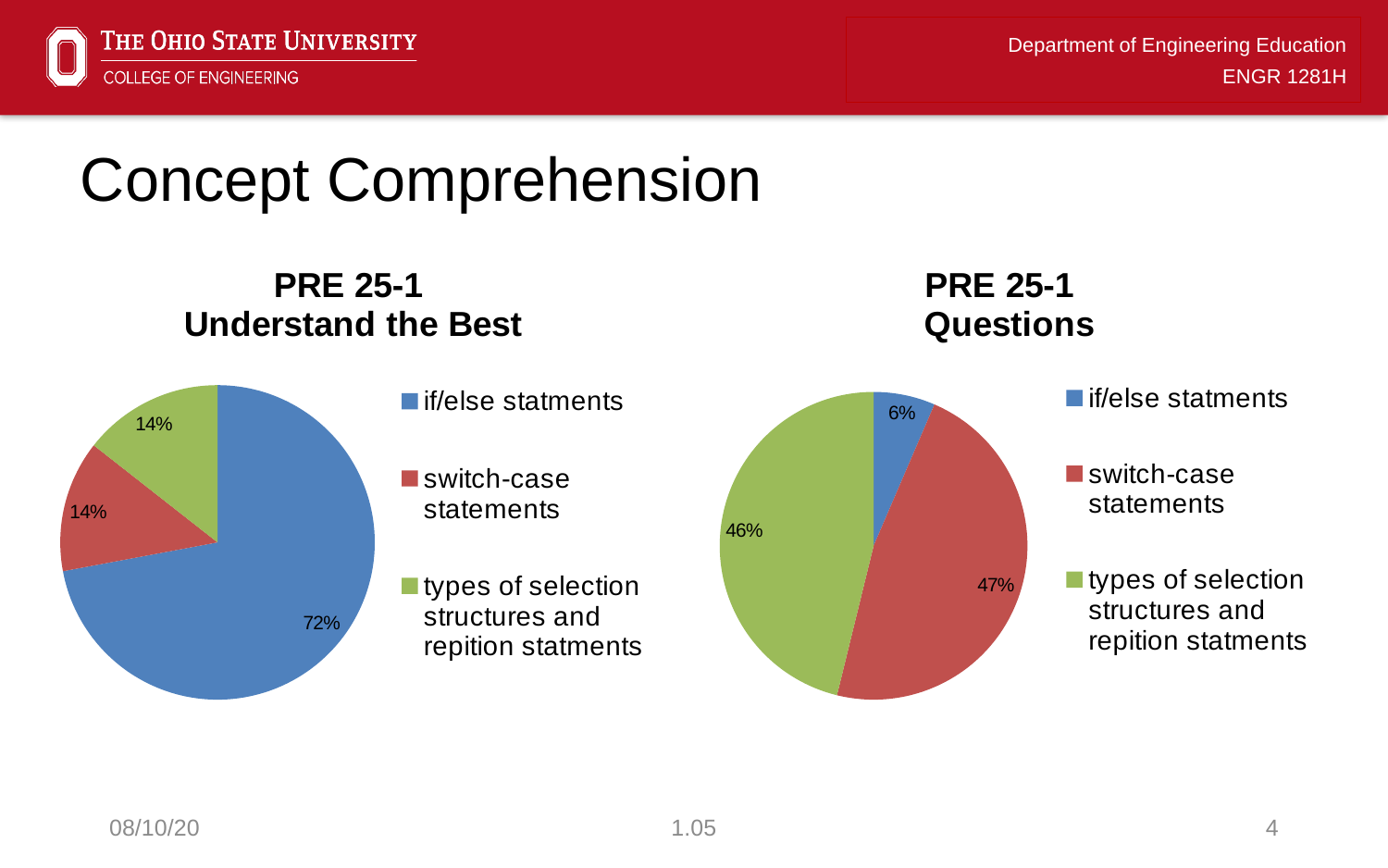

# Concept Comprehension

### Chart: PRE 25-1
Questions

| Category |  |  |
|---|---|---|
| if/else statments | 203.0 | 22.0 |
| switch-case statements | 140.0 | 161.0 |
| types of selection structures and repition statments | 87.0 | 157.0 |

### Chart: PRE 25-1
Understand the Best

| Category |  |  |
|---|---|---|
| if/else statments | 203.0 | 245.0 |
| switch-case statements | 140.0 | 46.0 |
| types of selection structures and repition statments | 87.0 | 49.0 |
08/10/20
1.05
4